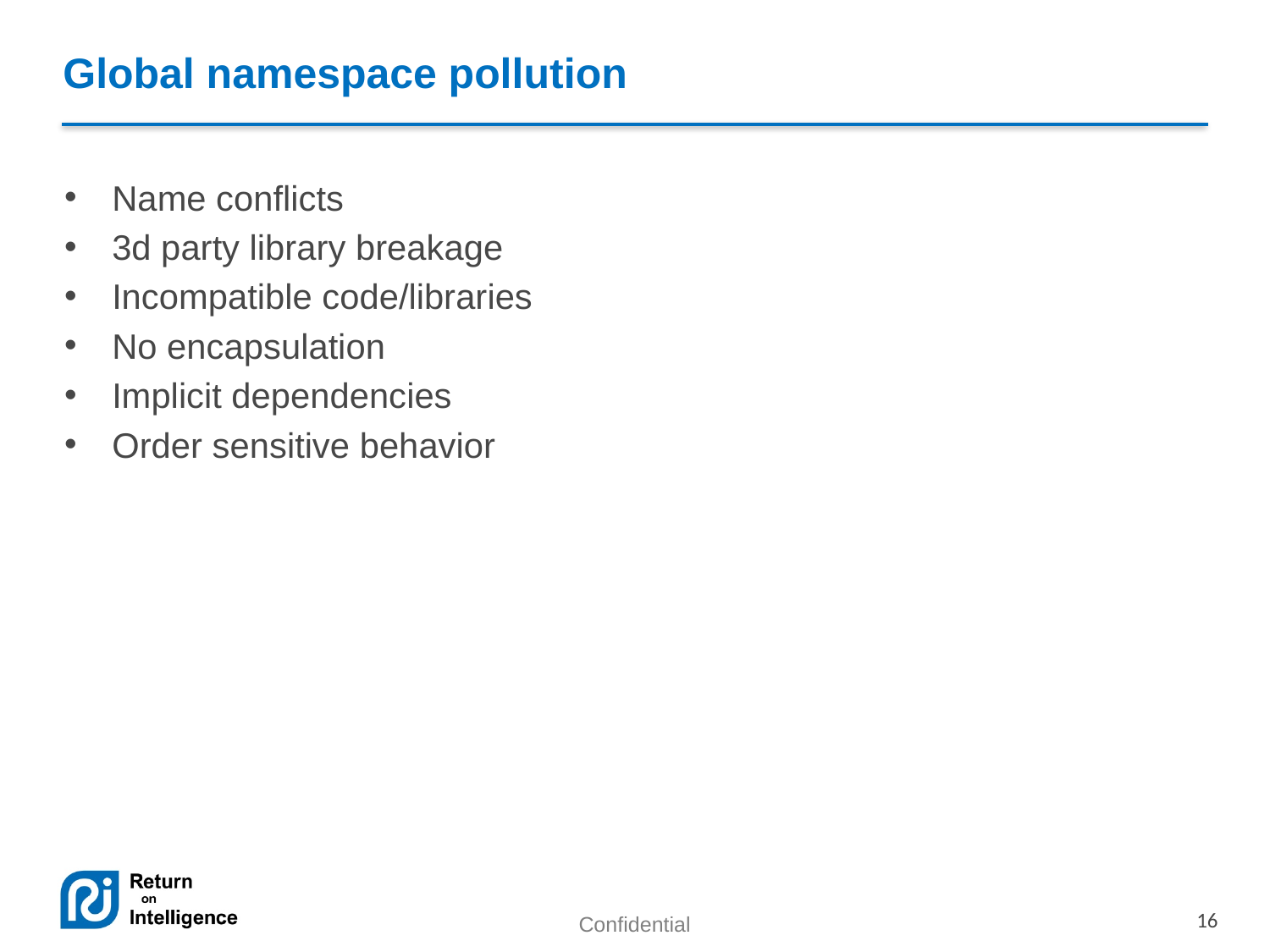

# Global namespace pollution
Name conflicts
3d party library breakage
Incompatible code/libraries
No encapsulation
Implicit dependencies
Order sensitive behavior